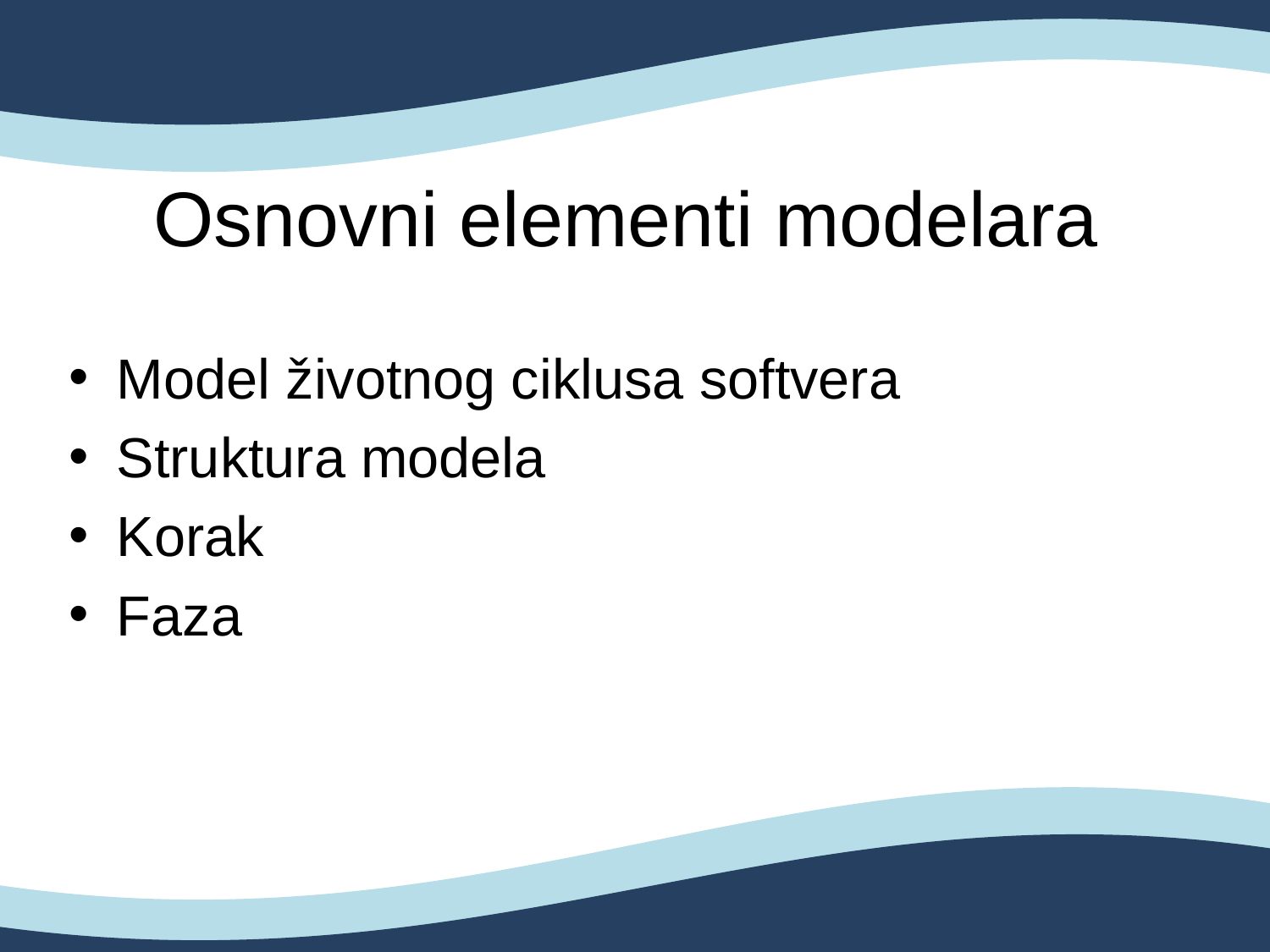

# Osnovni elementi modelara
Model životnog ciklusa softvera
Struktura modela
Korak
Faza